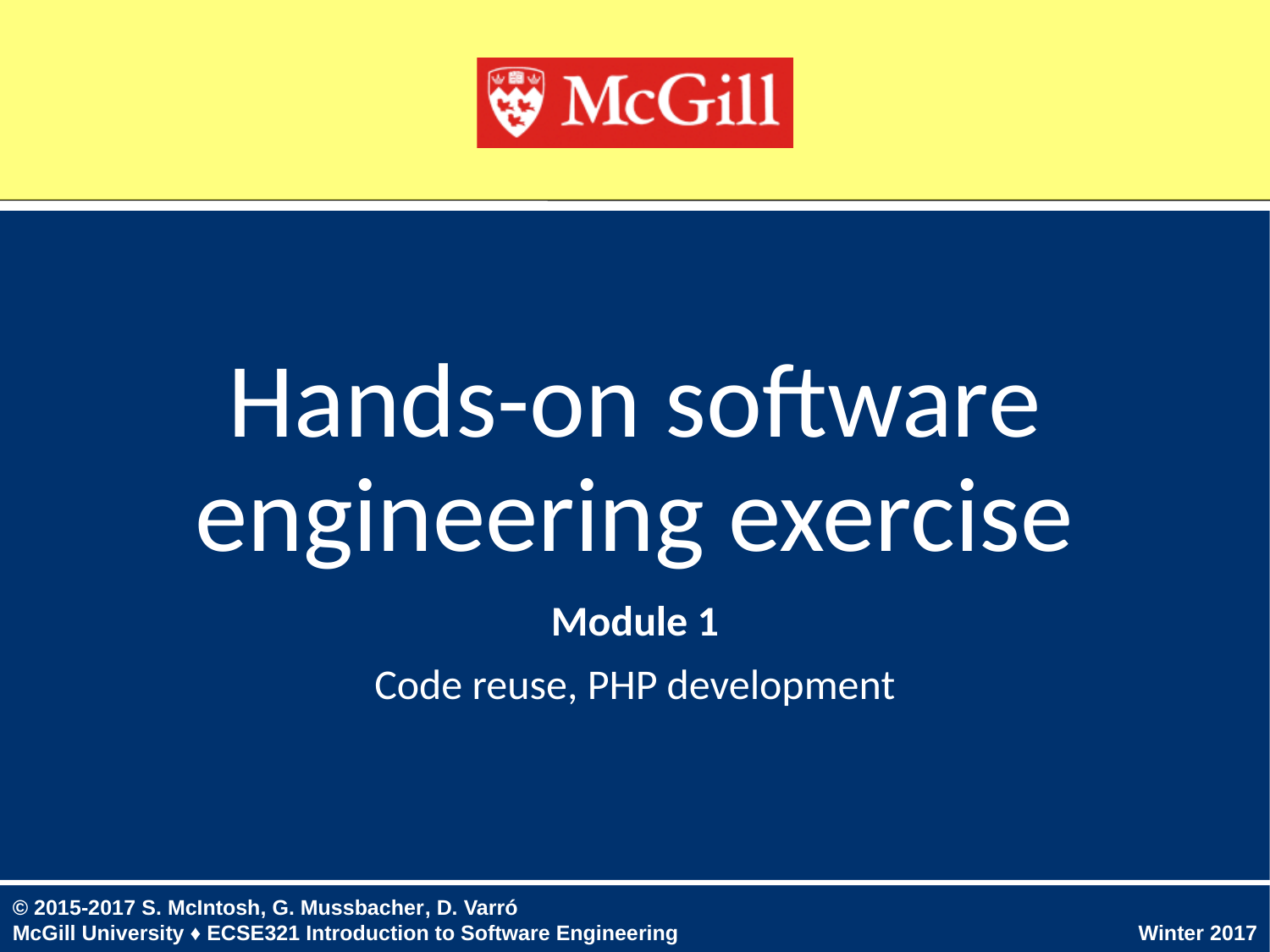

# Hands-on software engineering exercise
Module 1
Code reuse, PHP development